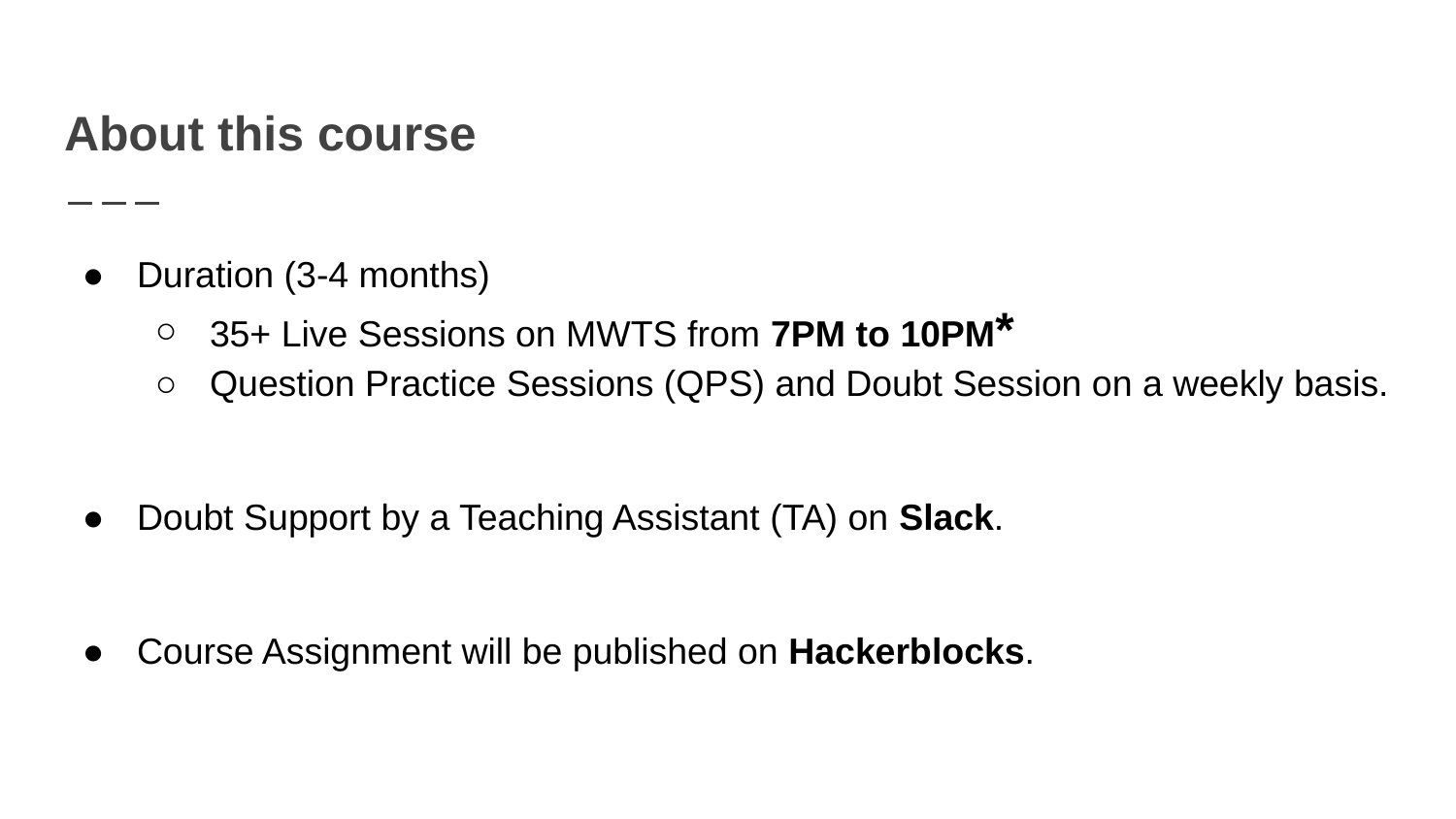

# About this course
Duration (3-4 months)
35+ Live Sessions on MWTS from 7PM to 10PM*
Question Practice Sessions (QPS) and Doubt Session on a weekly basis.

Doubt Support by a Teaching Assistant (TA) on Slack.

Course Assignment will be published on Hackerblocks.